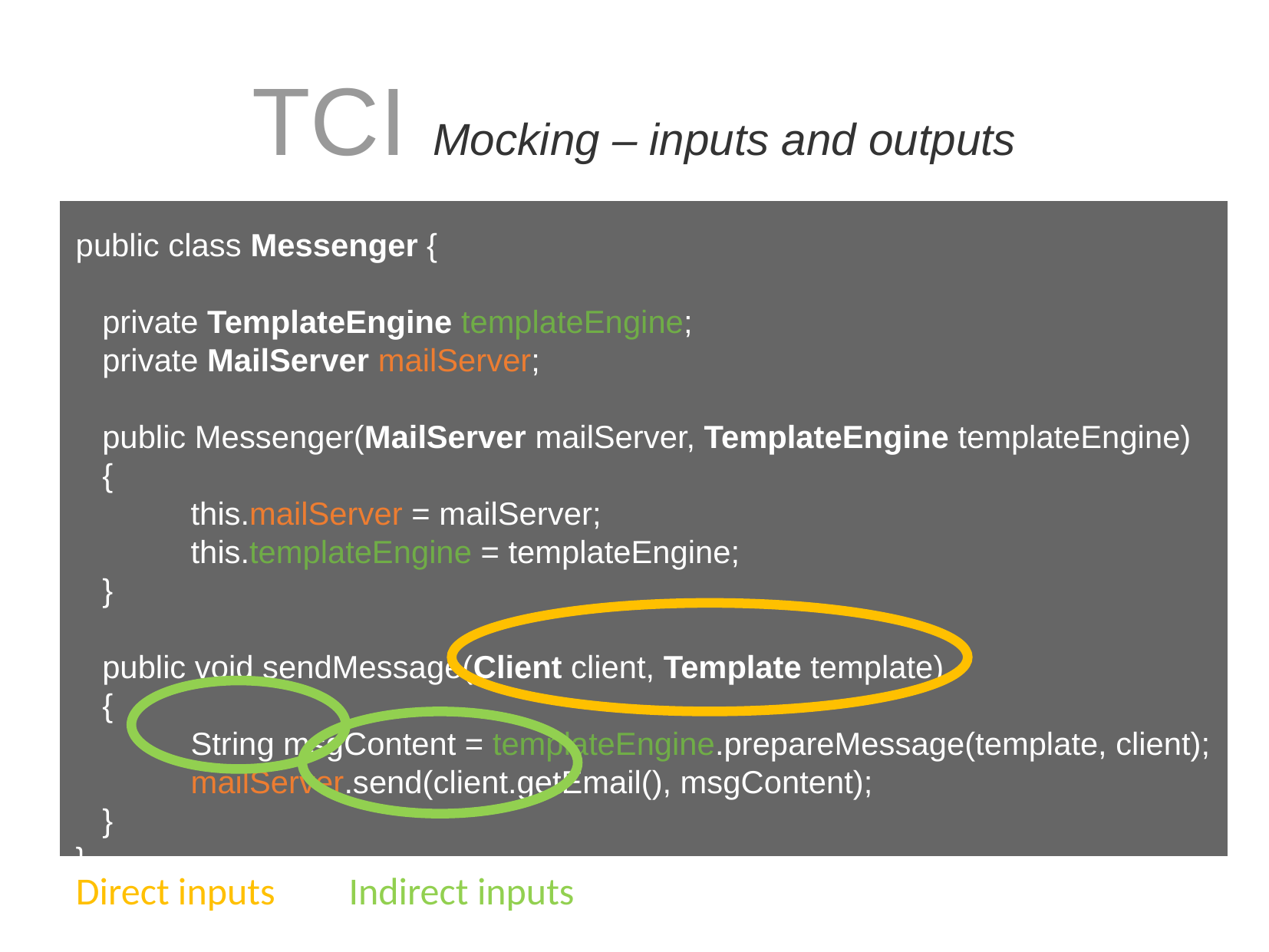

TCI Mocking – inputs and outputs

public class Messenger {

   private TemplateEngine templateEngine;
   private MailServer mailServer;

   public Messenger(MailServer mailServer, TemplateEngine templateEngine)
   {
	this.mailServer = mailServer;
	this.templateEngine = templateEngine;
   }

   public void sendMessage(Client client, Template template)
   {
	String msgContent = templateEngine.prepareMessage(template, client);
	mailServer.send(client.getEmail(), msgContent);
   }
}

Indirect inputs
Direct inputs